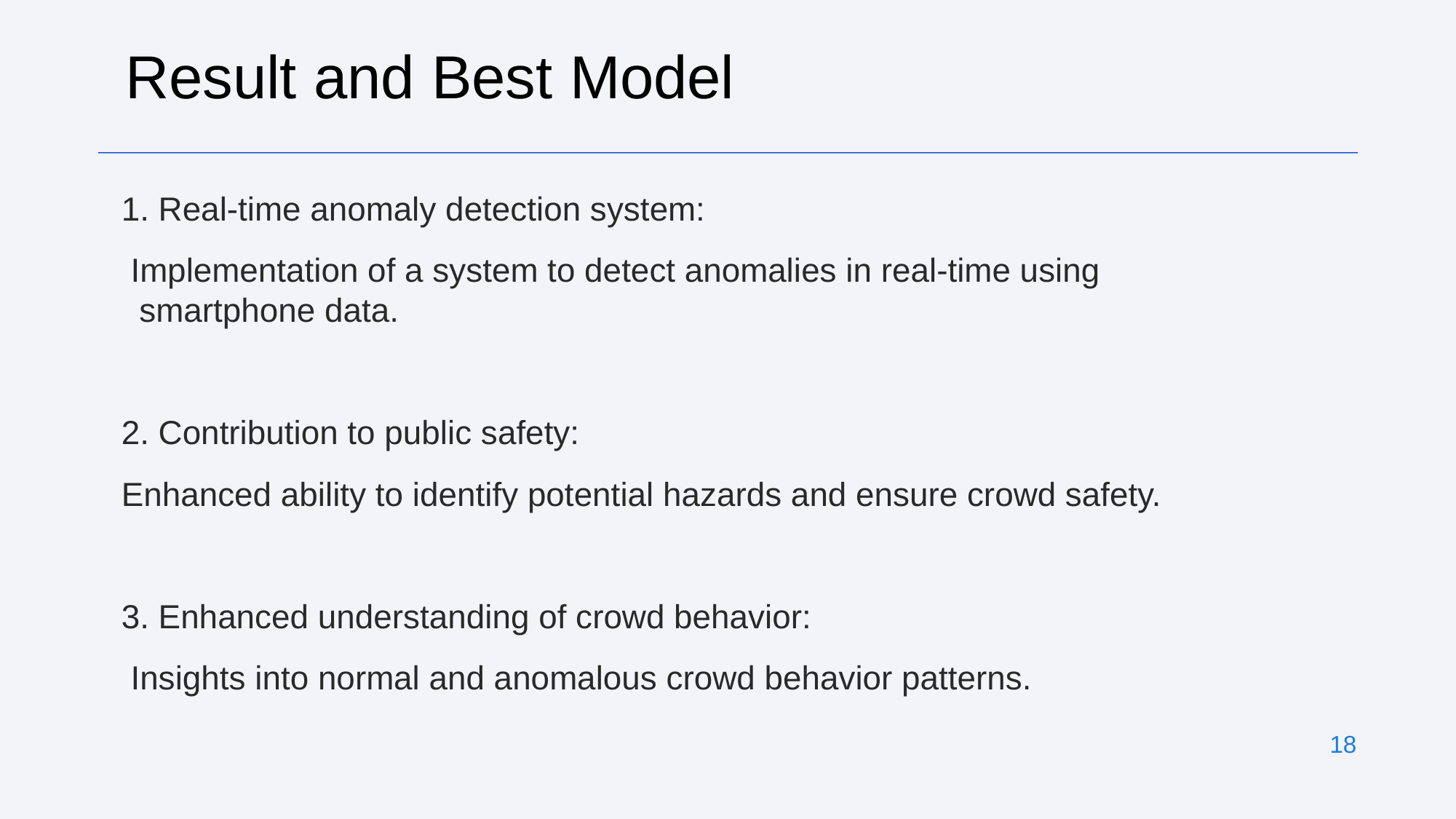

Result and Best Model
  1. Real-time anomaly detection system:
   Implementation of a system to detect anomalies in real-time using         smartphone data.

  2. Contribution to public safety:
  Enhanced ability to identify potential hazards and ensure crowd safety.

  3. Enhanced understanding of crowd behavior:
   Insights into normal and anomalous crowd behavior patterns.
# 18